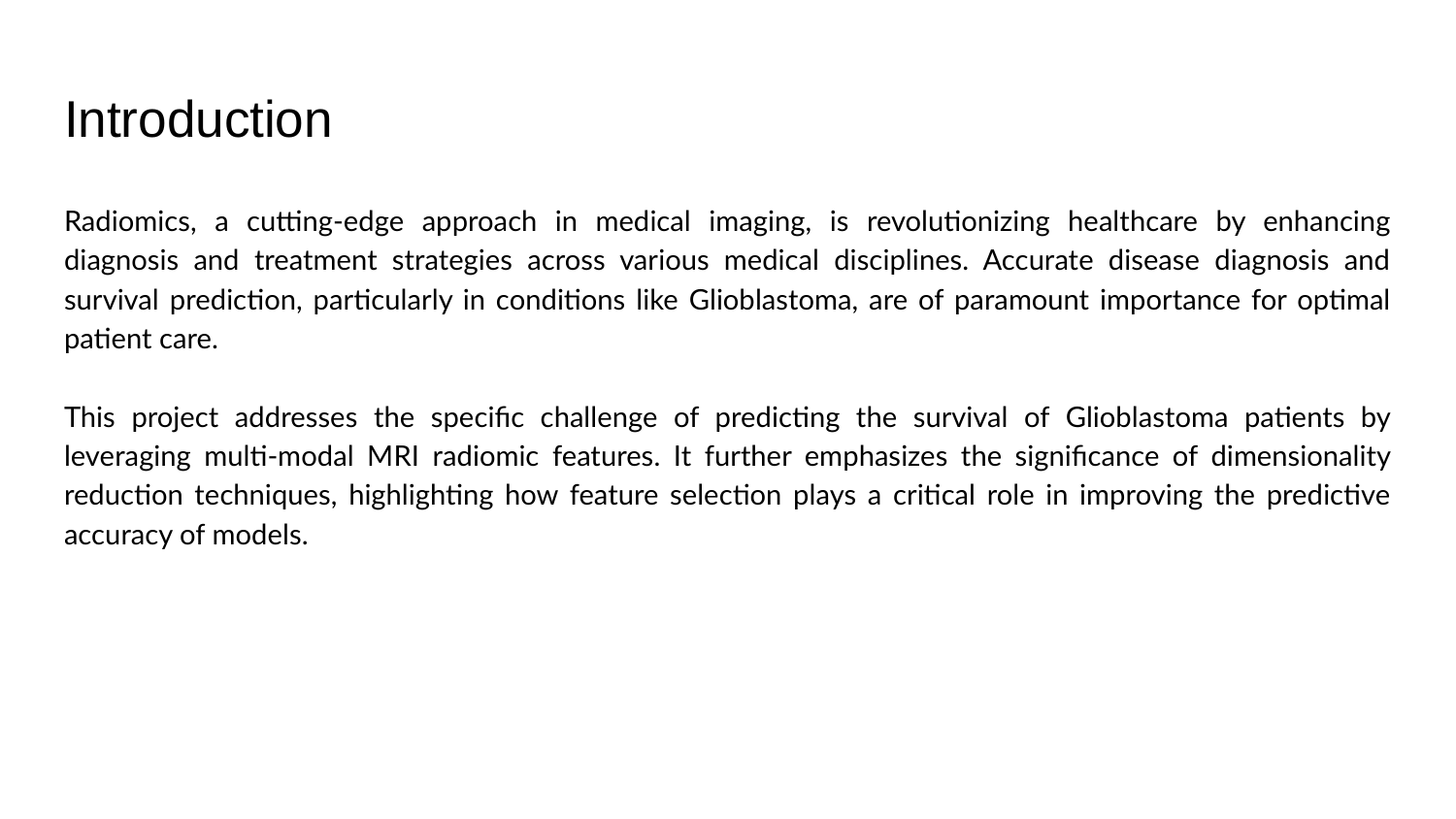

# Introduction
Radiomics, a cutting-edge approach in medical imaging, is revolutionizing healthcare by enhancing diagnosis and treatment strategies across various medical disciplines. Accurate disease diagnosis and survival prediction, particularly in conditions like Glioblastoma, are of paramount importance for optimal patient care.

This project addresses the specific challenge of predicting the survival of Glioblastoma patients by leveraging multi-modal MRI radiomic features. It further emphasizes the significance of dimensionality reduction techniques, highlighting how feature selection plays a critical role in improving the predictive accuracy of models.